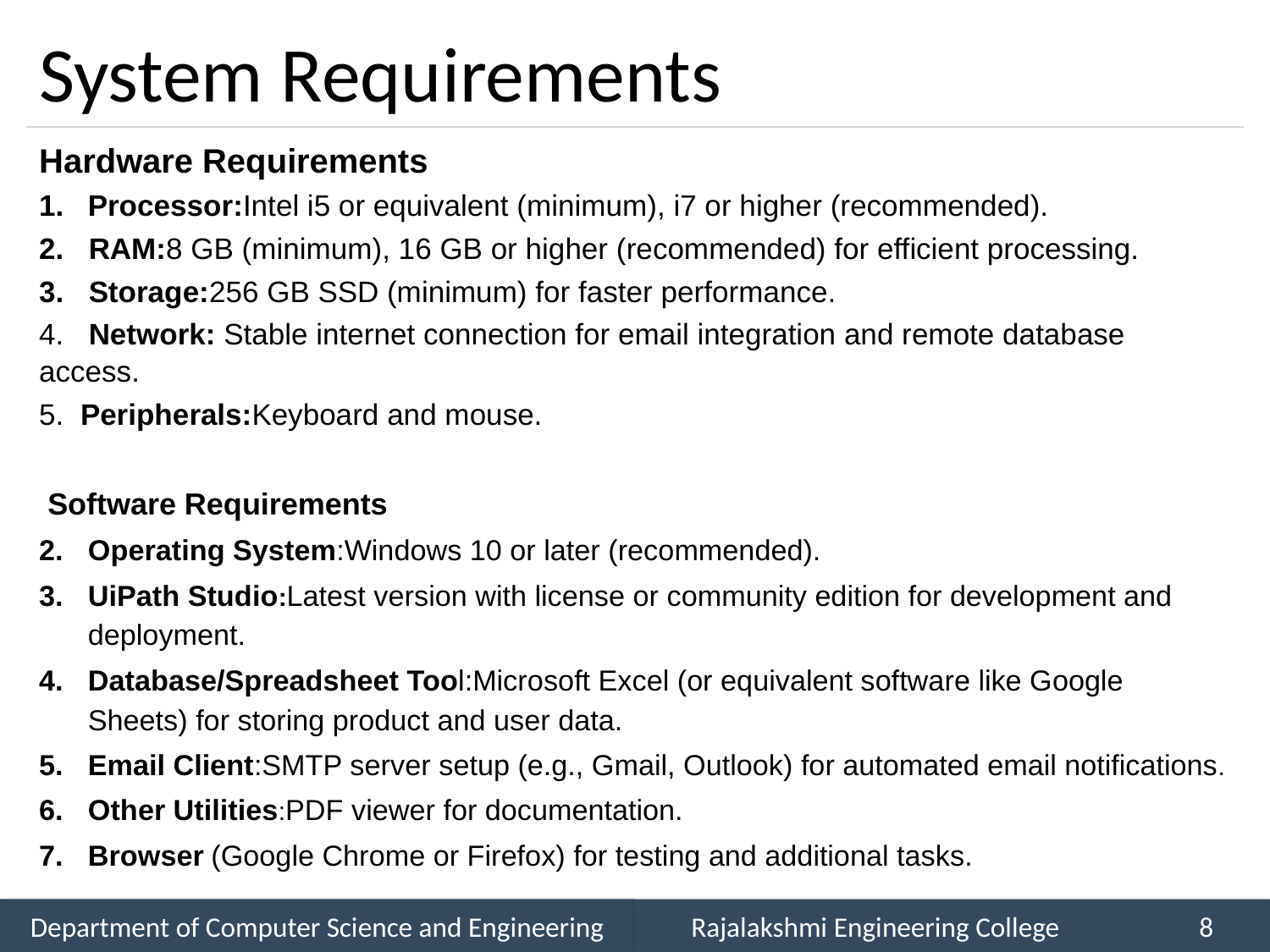

# System Requirements
Hardware Requirements
Processor:Intel i5 or equivalent (minimum), i7 or higher (recommended).
2.   RAM:8 GB (minimum), 16 GB or higher (recommended) for efficient processing.
3.   Storage:256 GB SSD (minimum) for faster performance.
4.   Network: Stable internet connection for email integration and remote database access.
5.  Peripherals:Keyboard and mouse.

 Software Requirements
Operating System:Windows 10 or later (recommended).
UiPath Studio:Latest version with license or community edition for development and deployment.
Database/Spreadsheet Tool:Microsoft Excel (or equivalent software like Google Sheets) for storing product and user data.
Email Client:SMTP server setup (e.g., Gmail, Outlook) for automated email notifications.
Other Utilities:PDF viewer for documentation.
Browser (Google Chrome or Firefox) for testing and additional tasks.